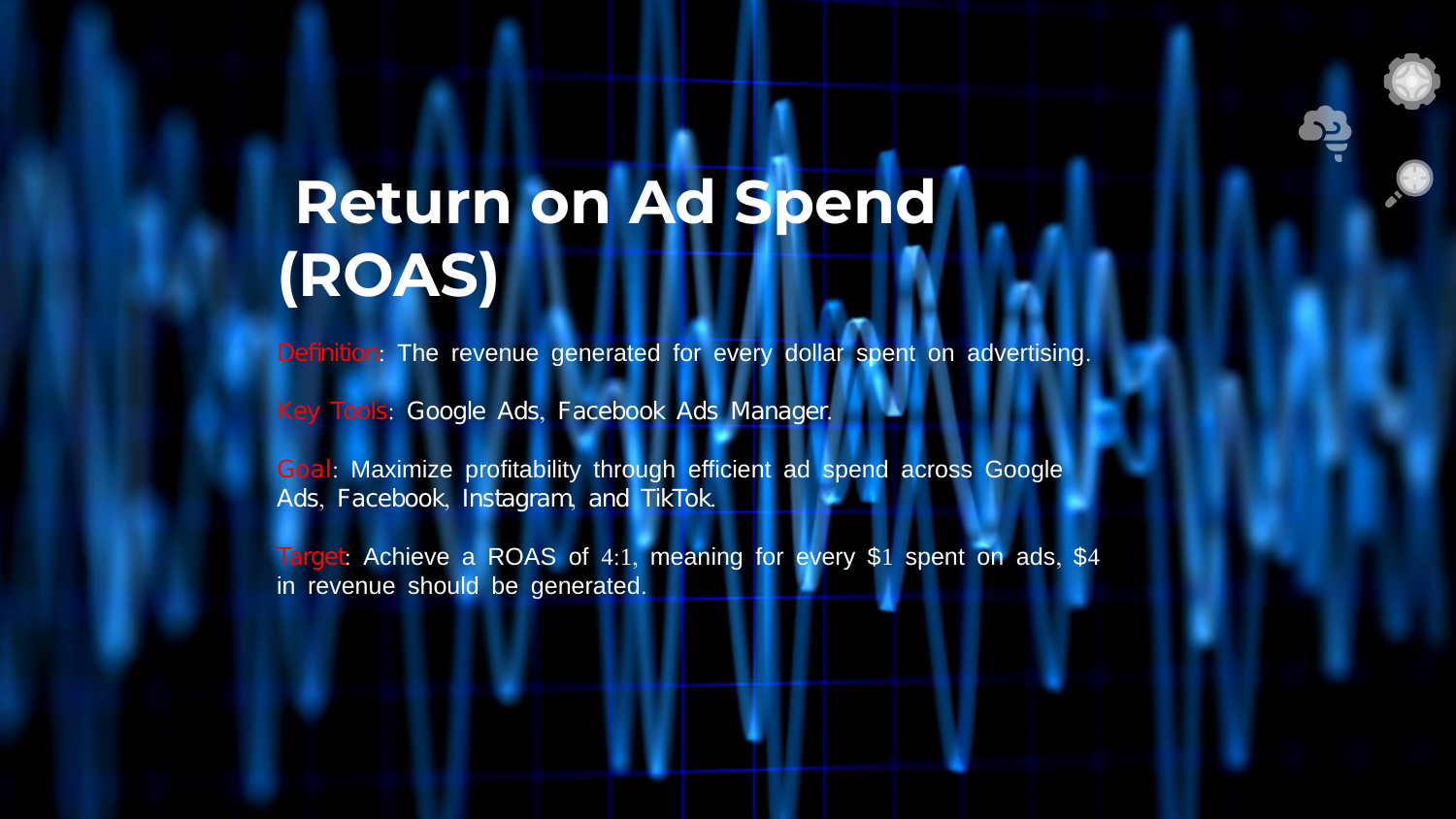

# Return on Ad Spend (ROAS)
Definition: The revenue generated for every dollar spent on advertising.

Key Tools: Google Ads, Facebook Ads Manager.

Goal: Maximize profitability through efficient ad spend across Google Ads, Facebook, Instagram, and TikTok.

Target: Achieve a ROAS of 4:1, meaning for every $1 spent on ads, $4 in revenue should be generated.